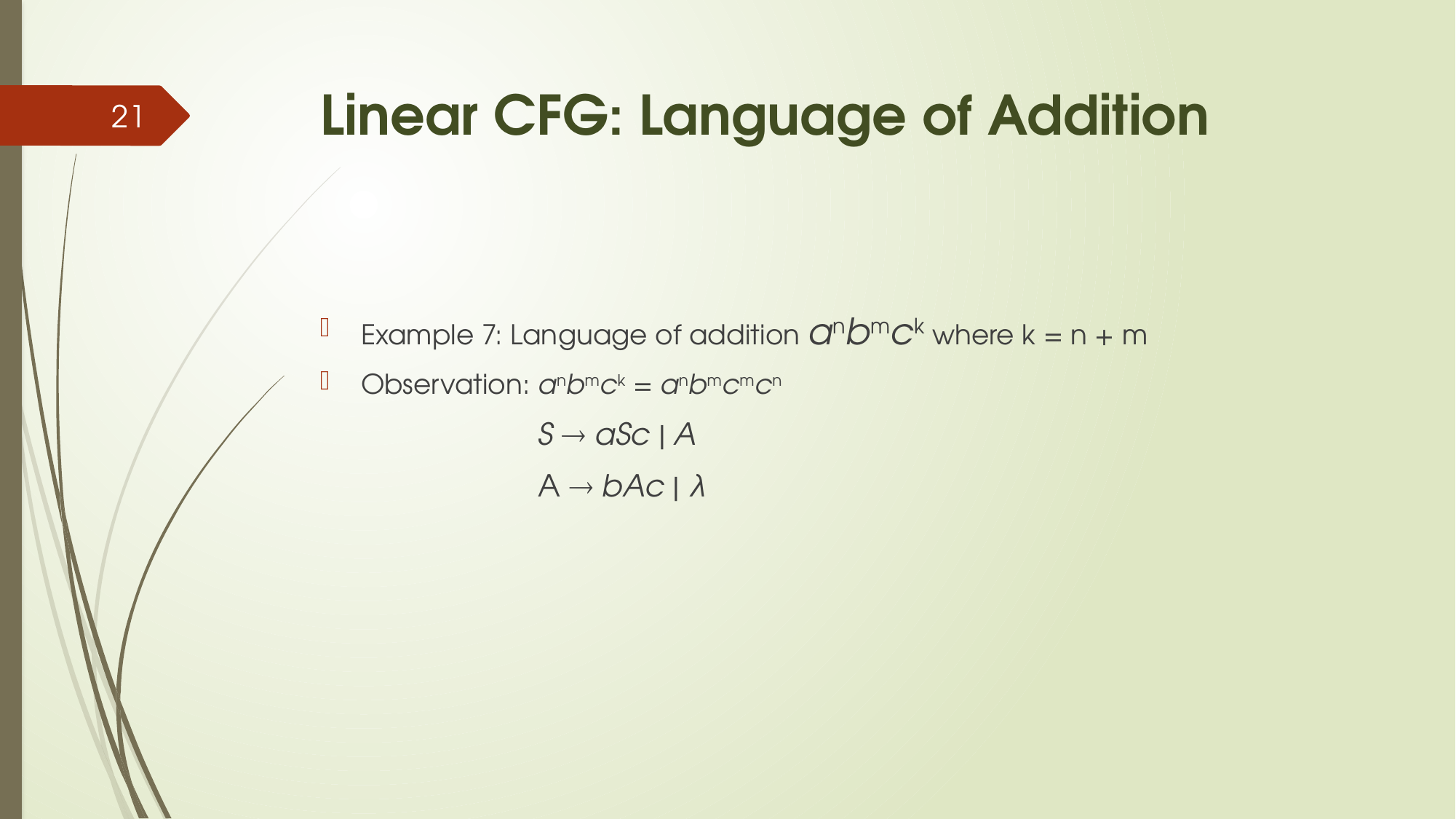

# Linear CFG: Language of Addition
21

Example 7: Language of addition anbmck where k = n + m
Observation: anbmck = anbmcmcn
S → aSc | A
A → bAc | λ